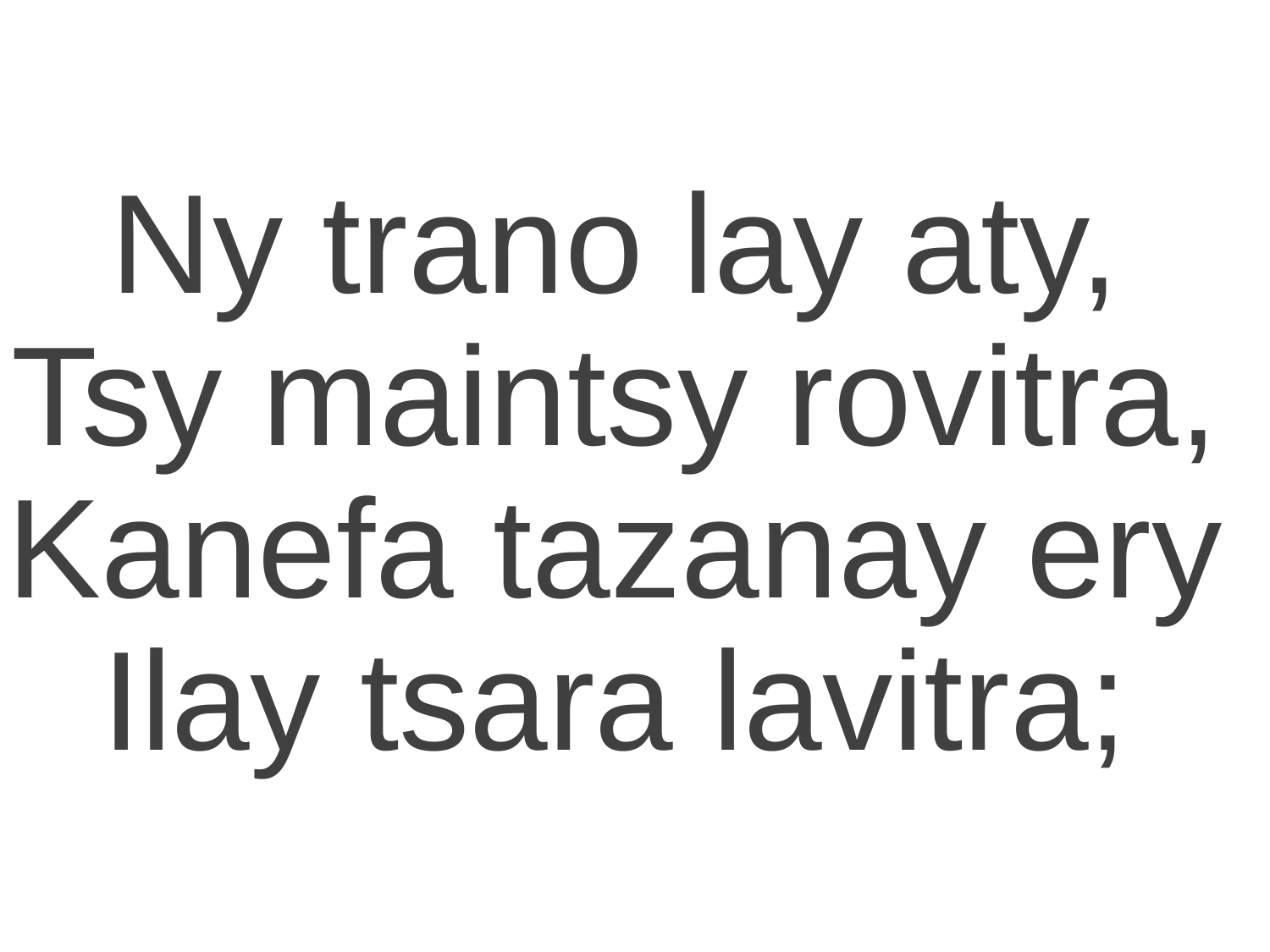

Ny trano lay aty,
Tsy maintsy rovitra,
Kanefa tazanay ery
Ilay tsara lavitra;